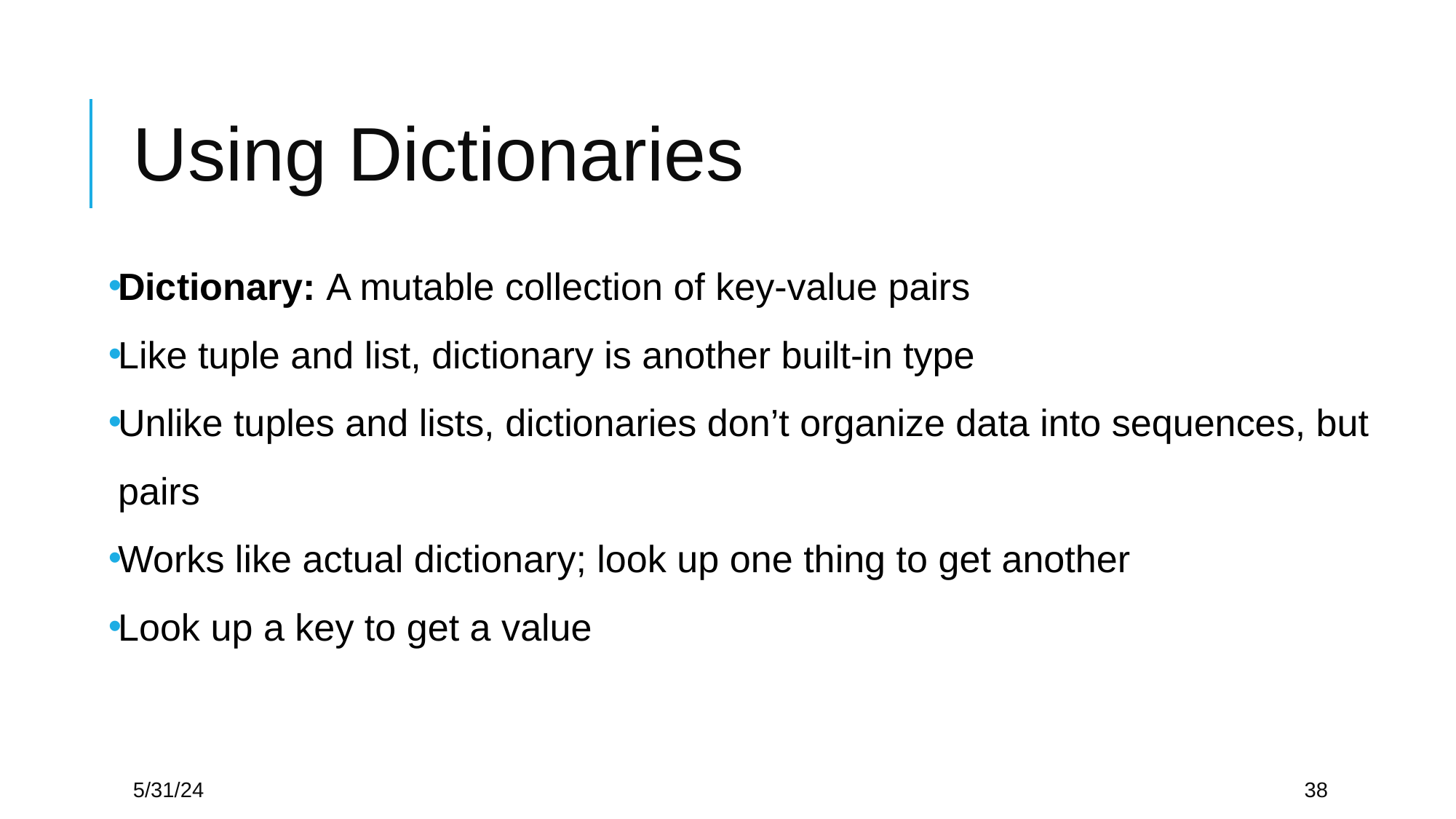

# Using Dictionaries
Dictionary: A mutable collection of key-value pairs
Like tuple and list, dictionary is another built-in type
Unlike tuples and lists, dictionaries don’t organize data into sequences, but pairs
Works like actual dictionary; look up one thing to get another
Look up a key to get a value

5/31/24
38